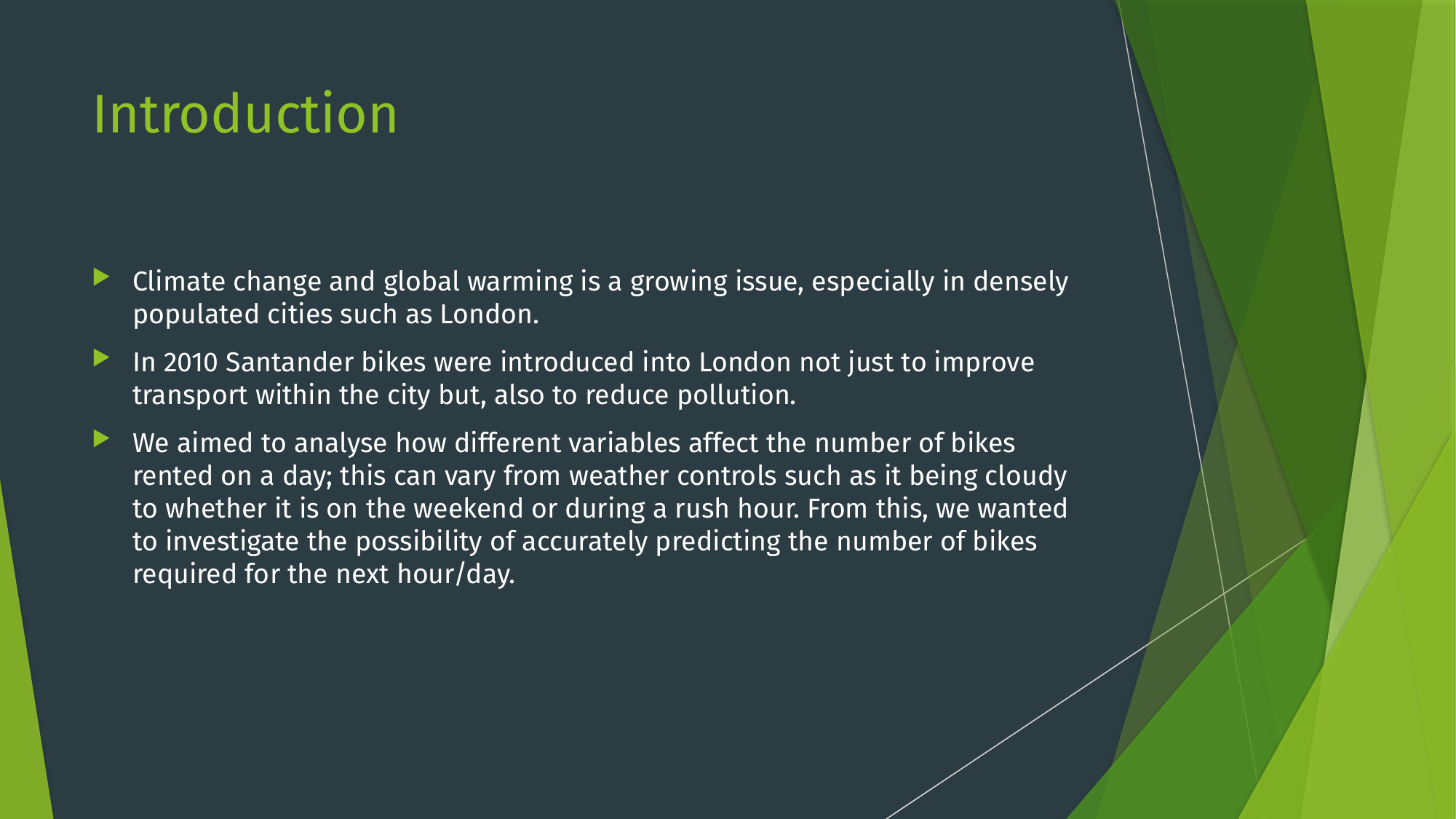

# Introduction
Climate change and global warming is a growing issue, especially in densely populated cities such as London.
In 2010 Santander bikes were introduced into London not just to improve transport within the city but, also to reduce pollution.
We aimed to analyse how different variables affect the number of bikes rented on a day; this can vary from weather controls such as it being cloudy to whether it is on the weekend or during a rush hour. From this, we wanted to investigate the possibility of accurately predicting the number of bikes required for the next hour/day.